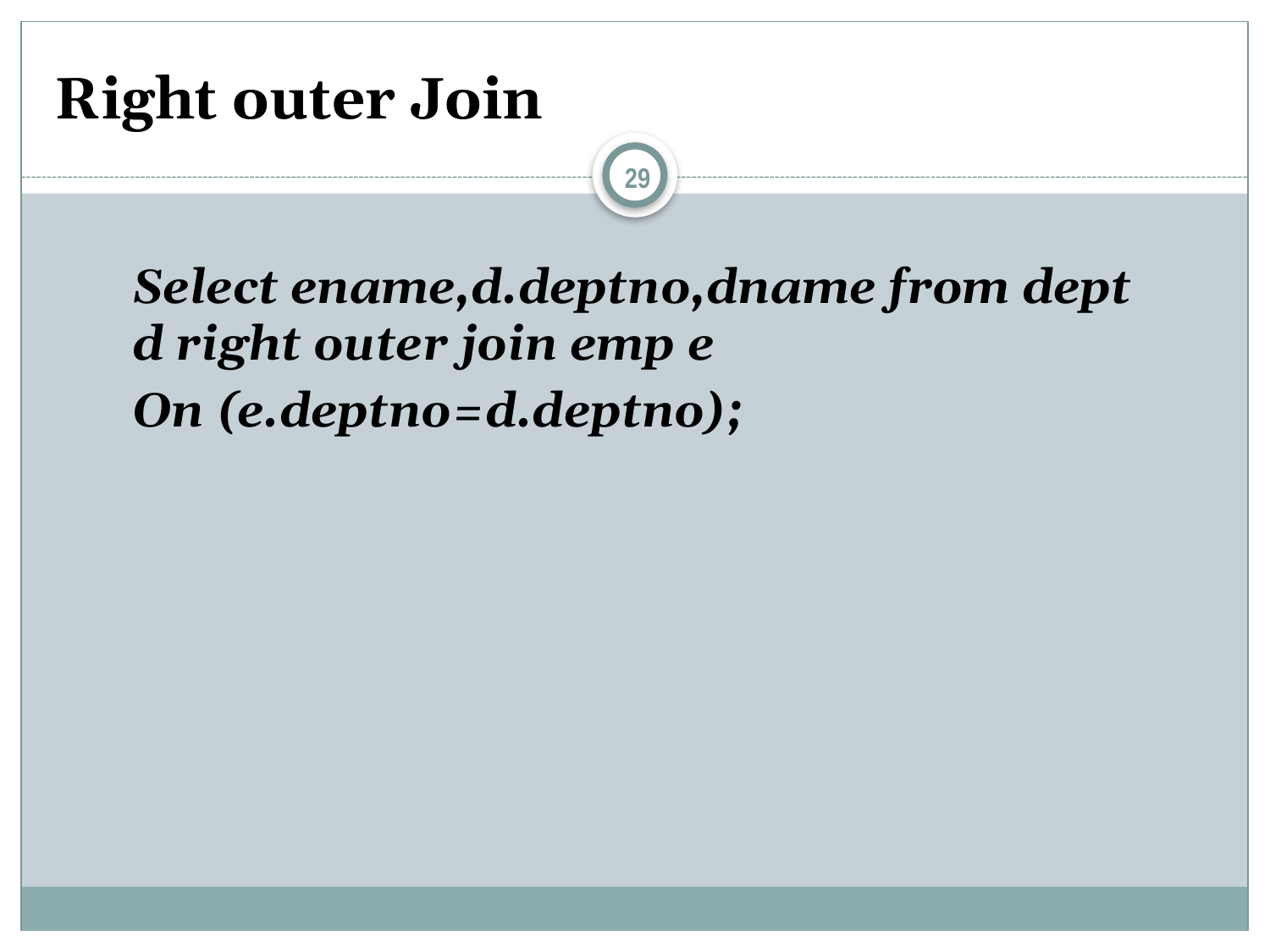

# Right outer Join
29
Select ename,d.deptno,dname from dept d right outer join emp e
On (e.deptno=d.deptno);